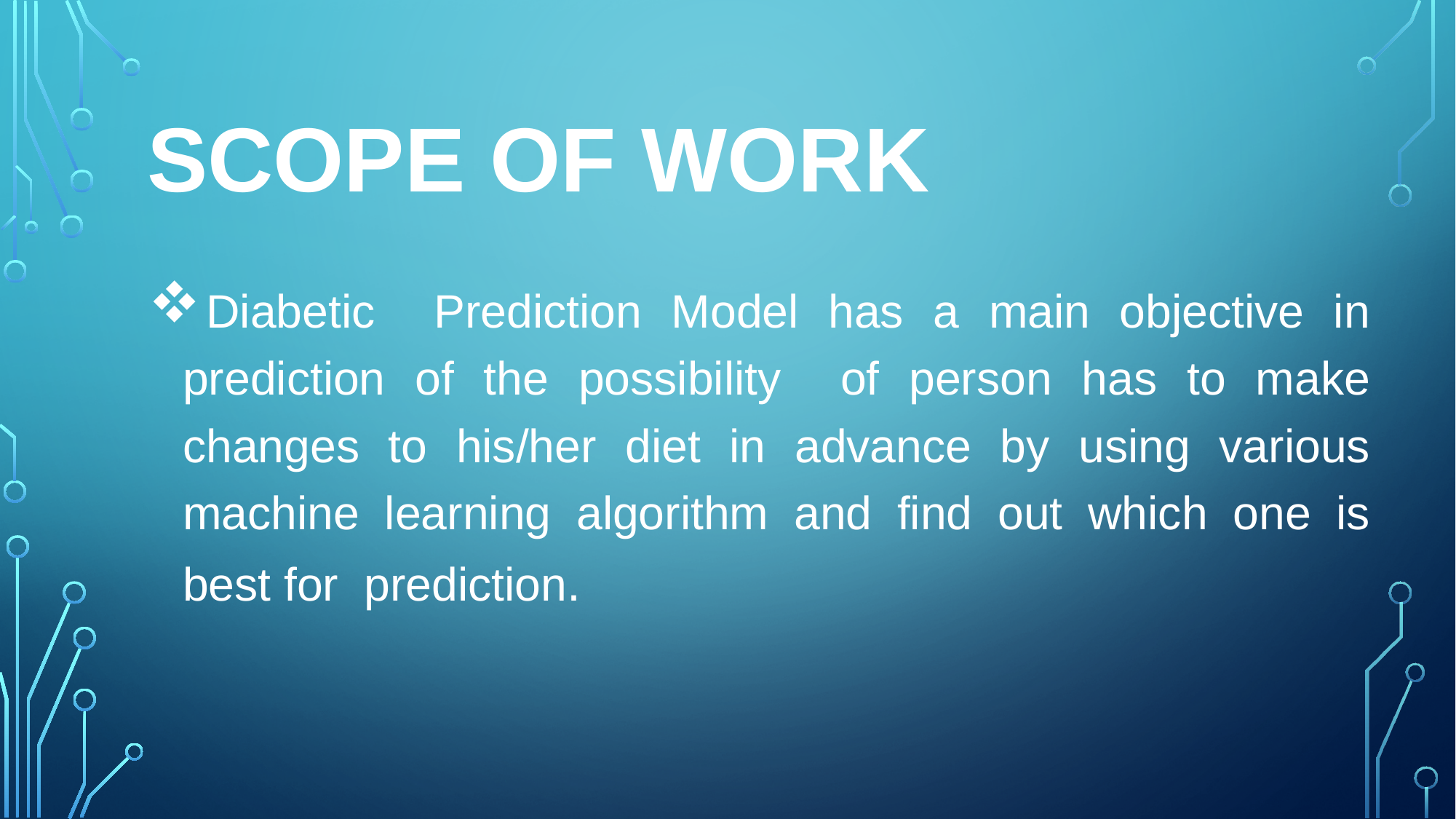

# Scope of work
Diabetic  Prediction Model has a main objective in prediction of the possibility  of person has to make changes to his/her diet in advance by using various machine learning algorithm and find out which one is best for  prediction.